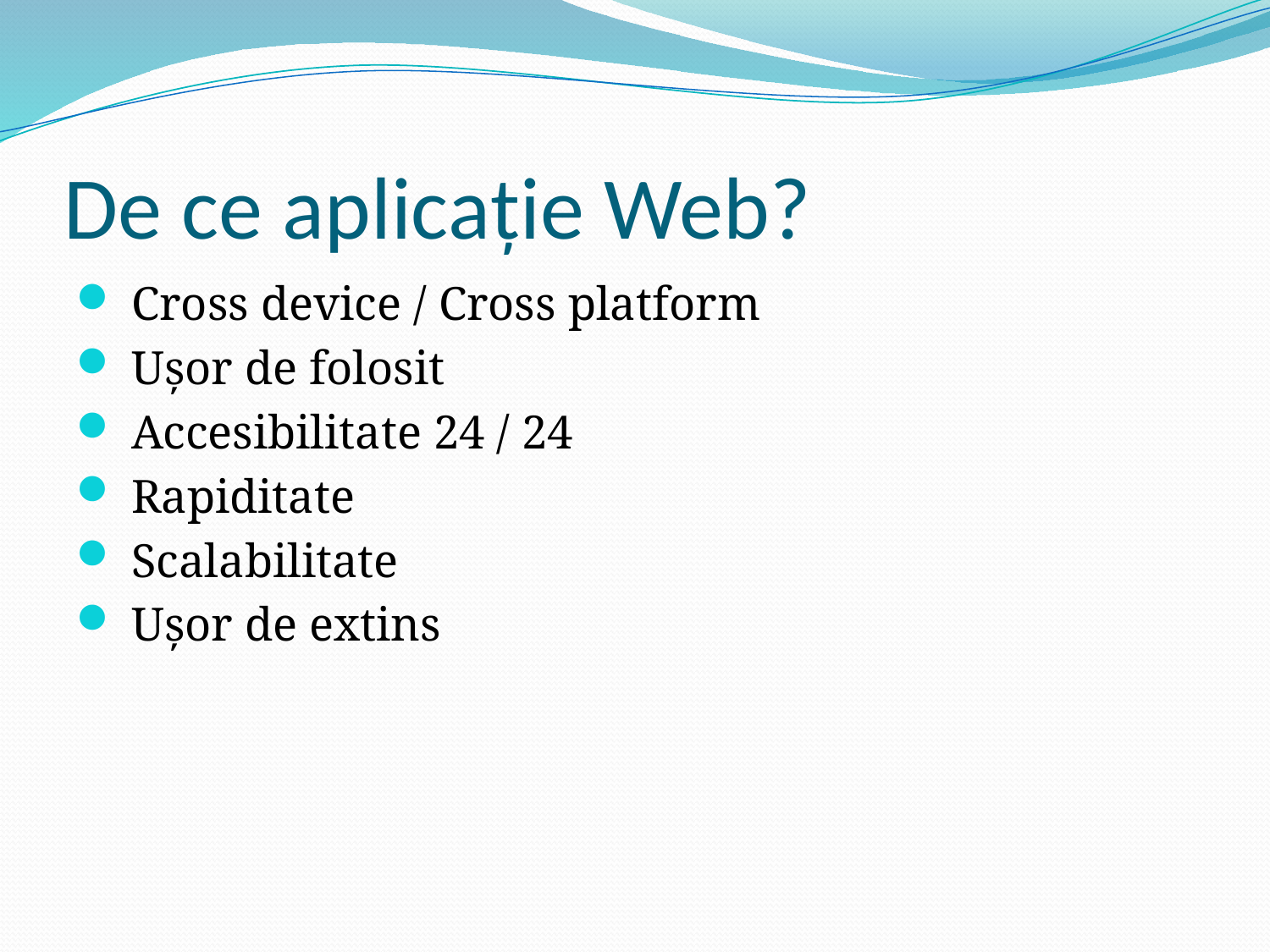

# De ce aplicație Web?
 Cross device / Cross platform
 Ușor de folosit
 Accesibilitate 24 / 24
 Rapiditate
 Scalabilitate
 Ușor de extins